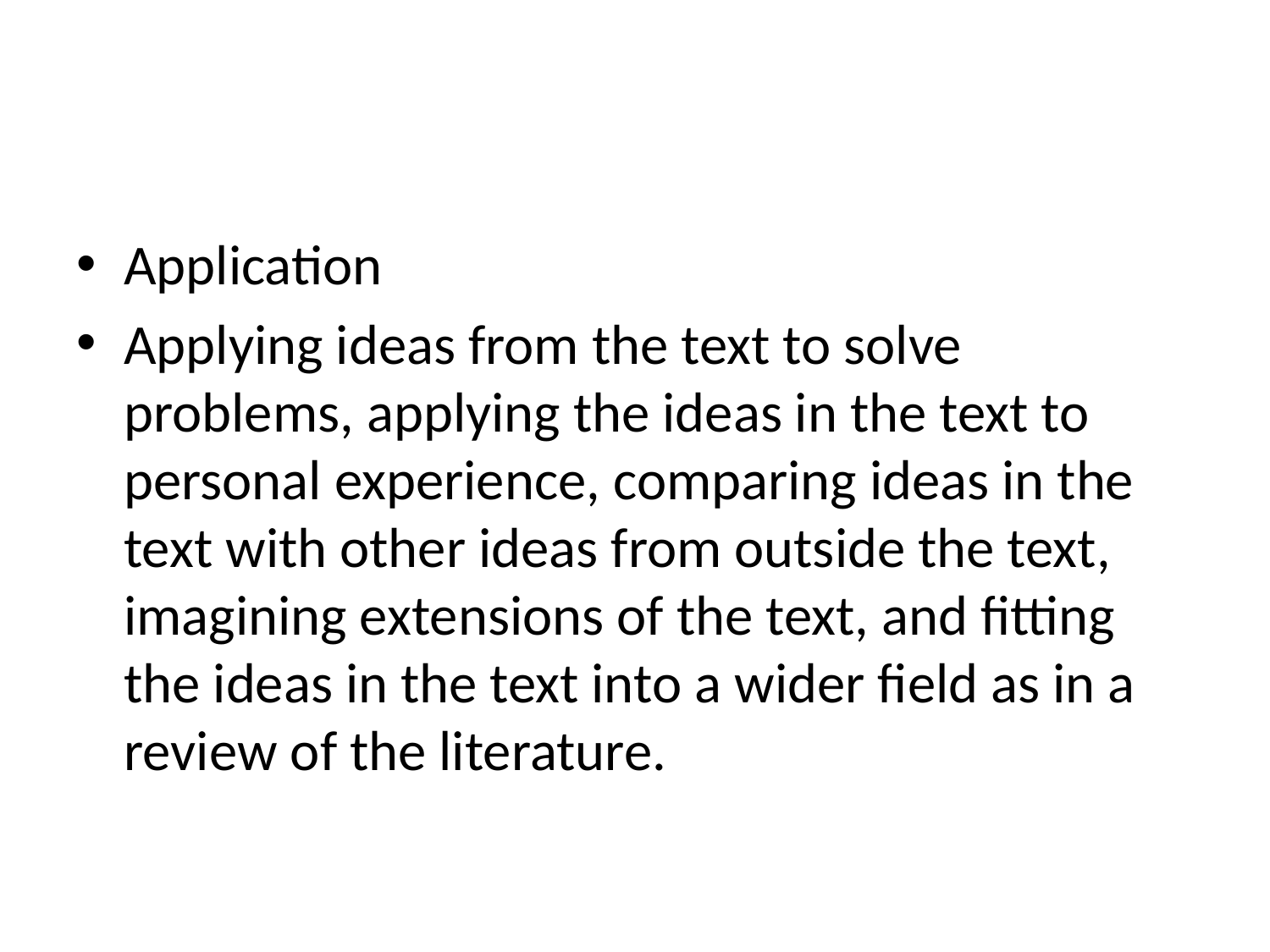

#
Application
Applying ideas from the text to solve problems, applying the ideas in the text to personal experience, comparing ideas in the text with other ideas from outside the text, imagining extensions of the text, and fitting the ideas in the text into a wider field as in a review of the literature.